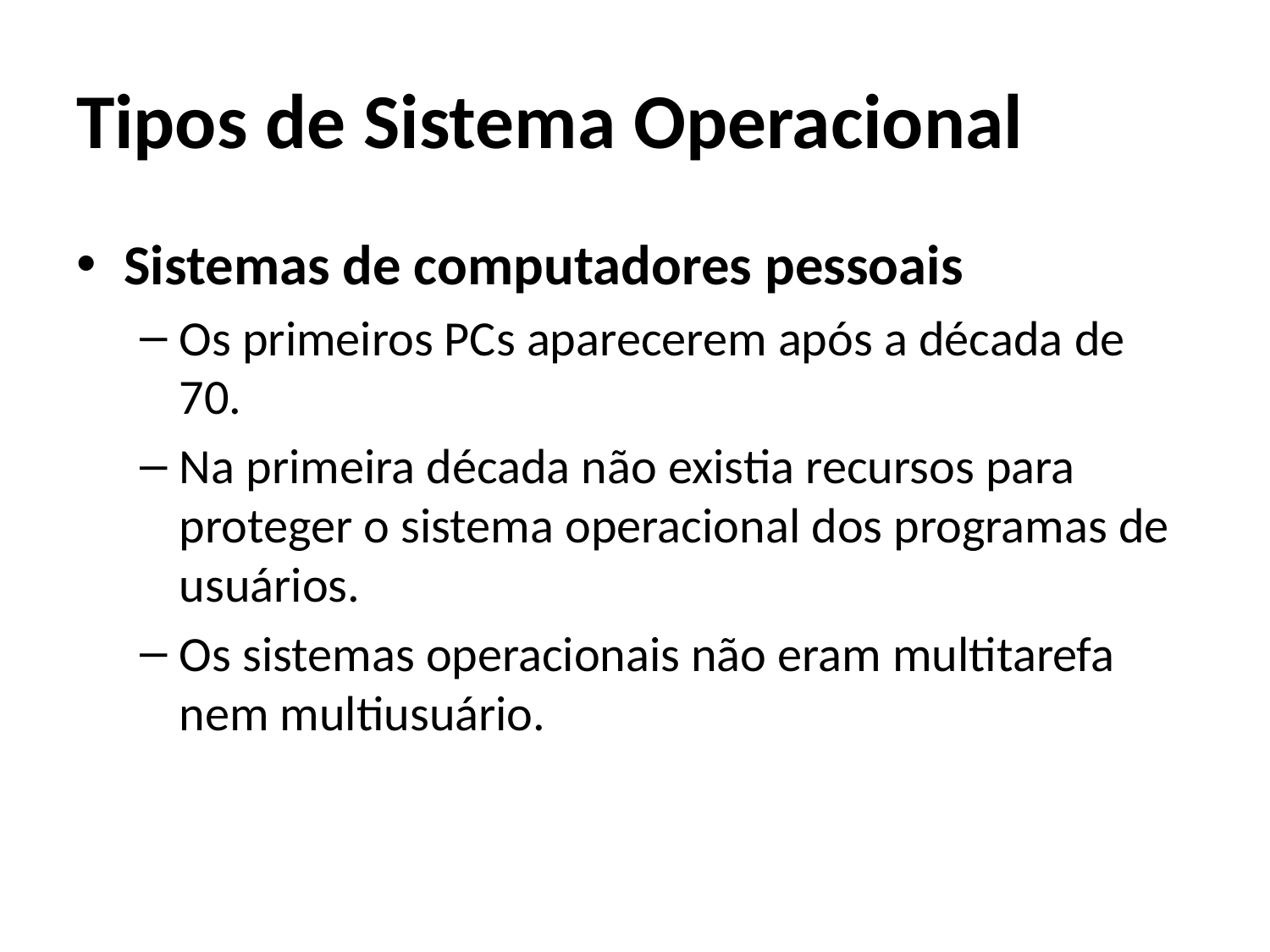

# Tipos de Sistema Operacional
Sistemas de computadores pessoais
Os primeiros PCs aparecerem após a década de 70.
Na primeira década não existia recursos para proteger o sistema operacional dos programas de usuários.
Os sistemas operacionais não eram multitarefa nem multiusuário.